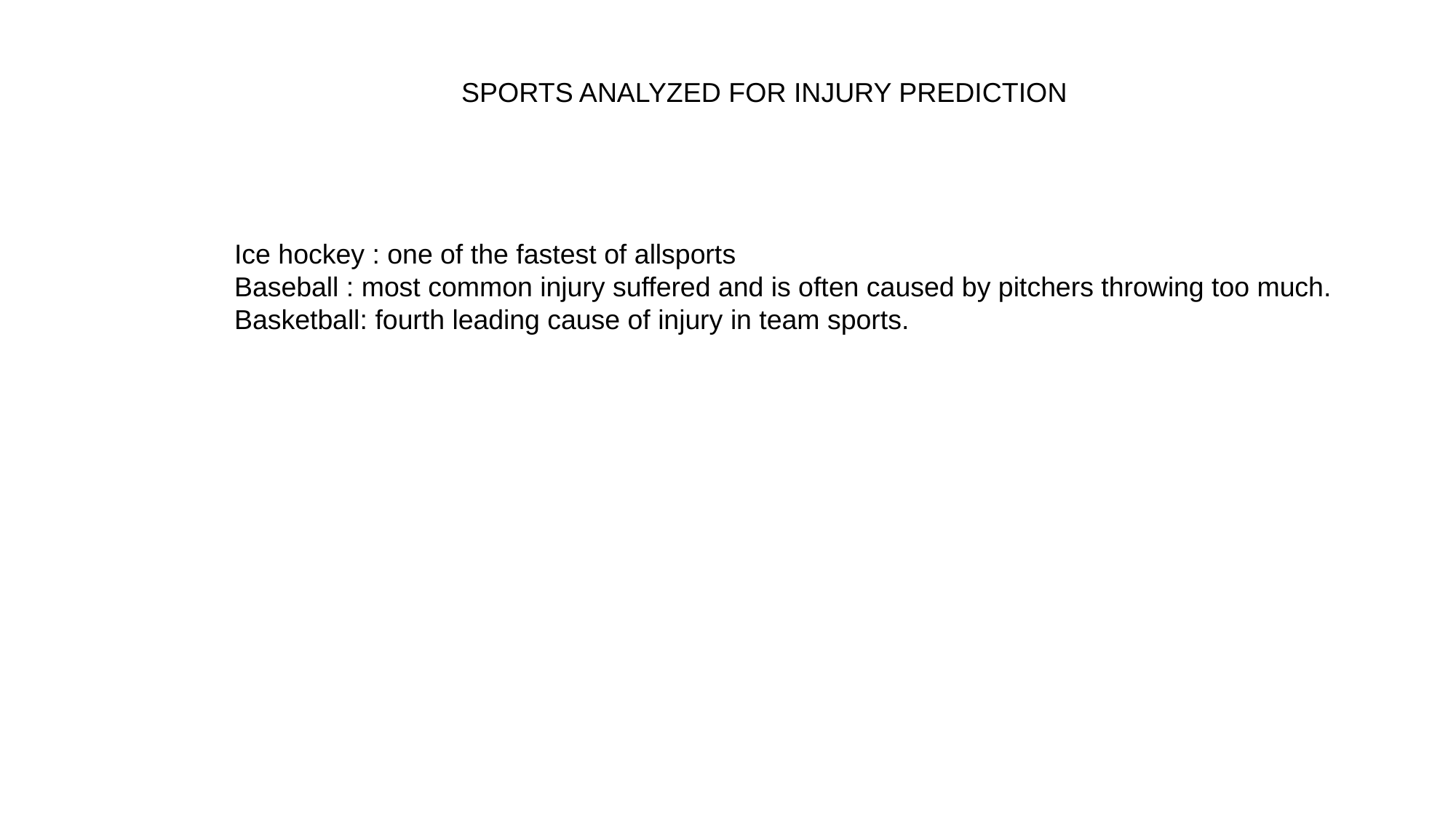

SPORTS ANALYZED FOR INJURY PREDICTION
Ice hockey : one of the fastest of allsports
Baseball : most common injury suffered and is often caused by pitchers throwing too much.
Basketball: fourth leading cause of injury in team sports.